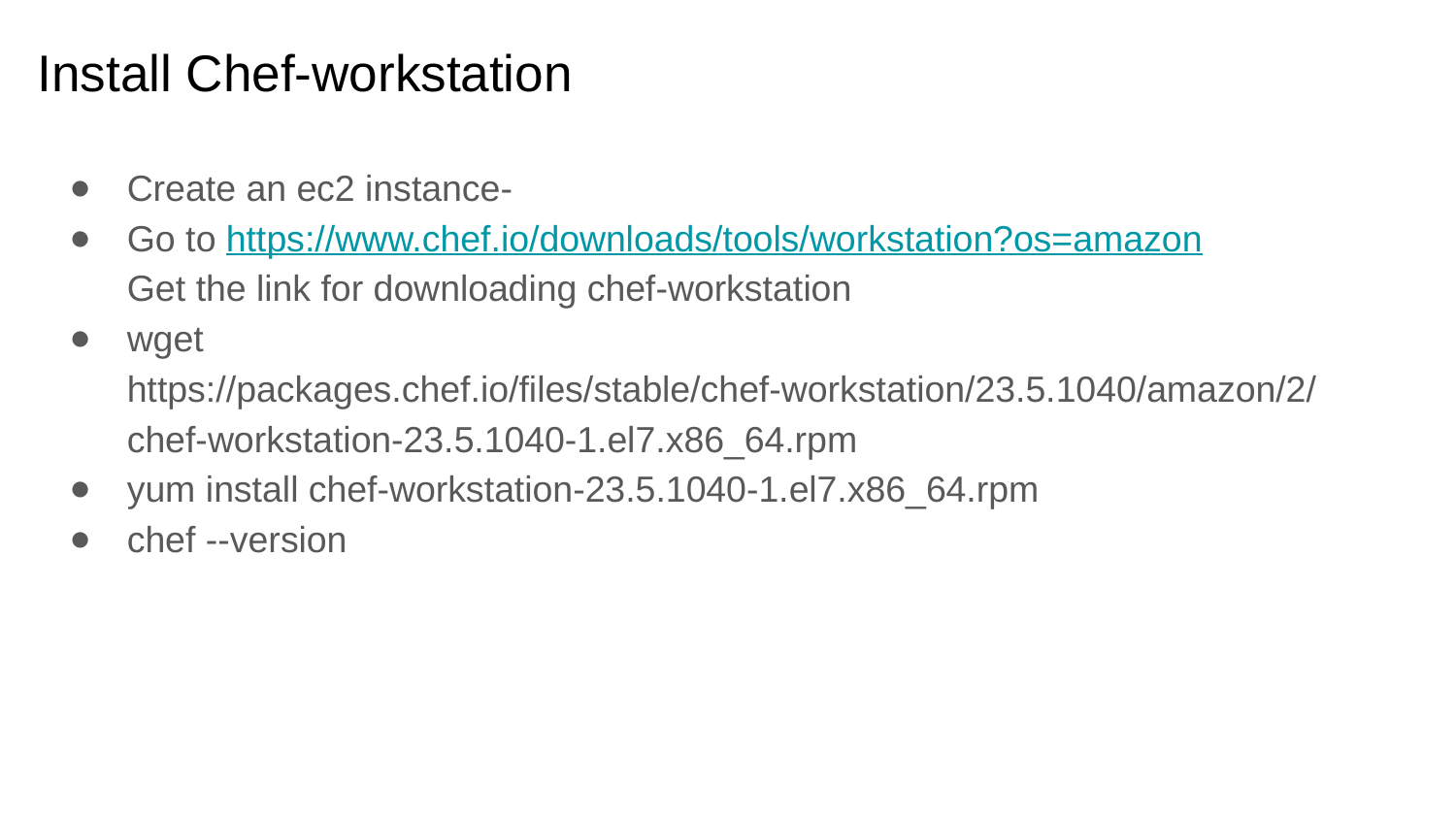

# Install Chef-workstation
Create an ec2 instance-
Go to https://www.chef.io/downloads/tools/workstation?os=amazon
Get the link for downloading chef-workstation
wget https://packages.chef.io/files/stable/chef-workstation/23.5.1040/amazon/2/chef-workstation-23.5.1040-1.el7.x86_64.rpm
yum install chef-workstation-23.5.1040-1.el7.x86_64.rpm
chef --version